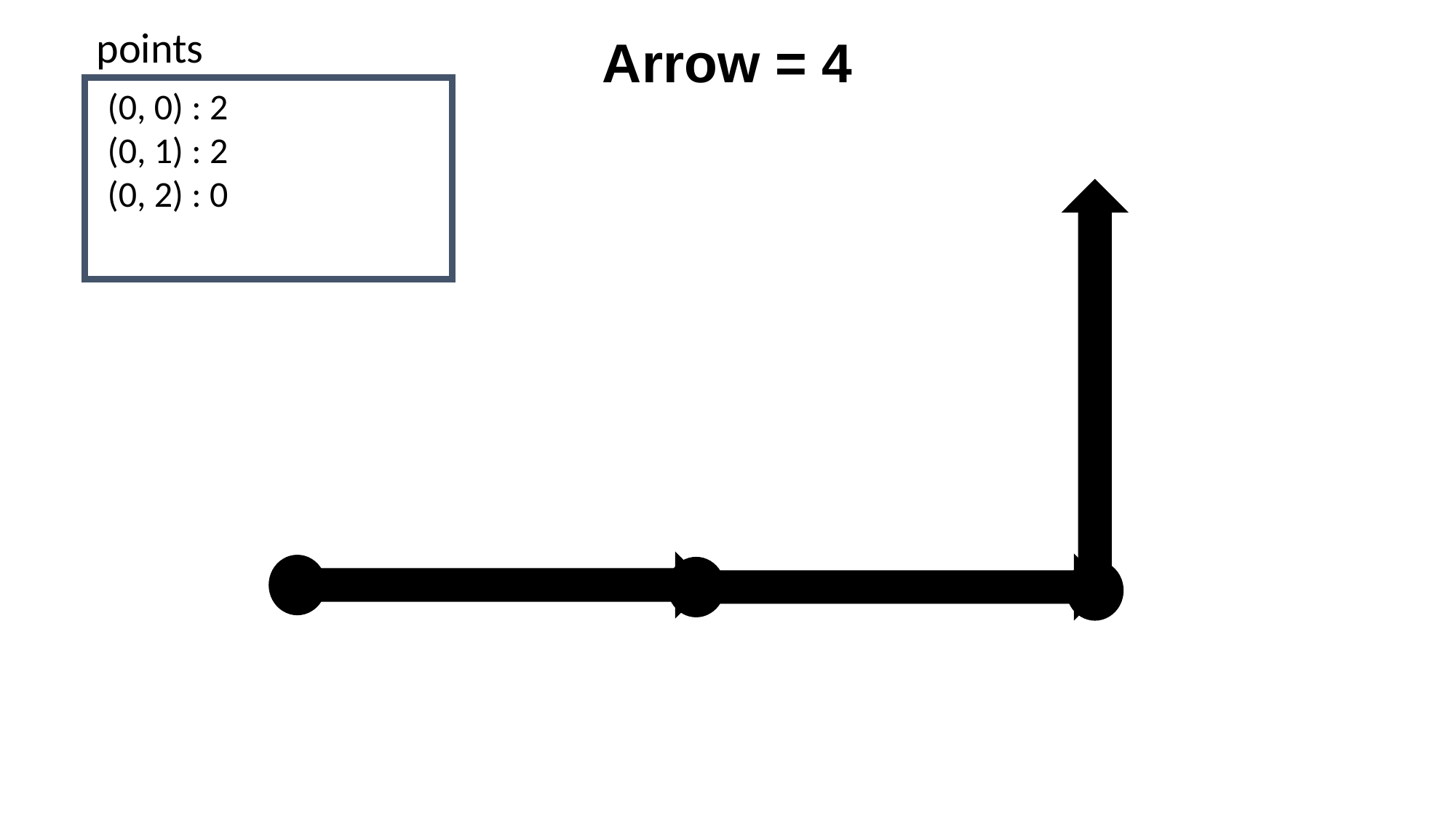

points
Arrow = 4

(0, 0) : 2
(0, 1) : 2
(0, 2) : 0